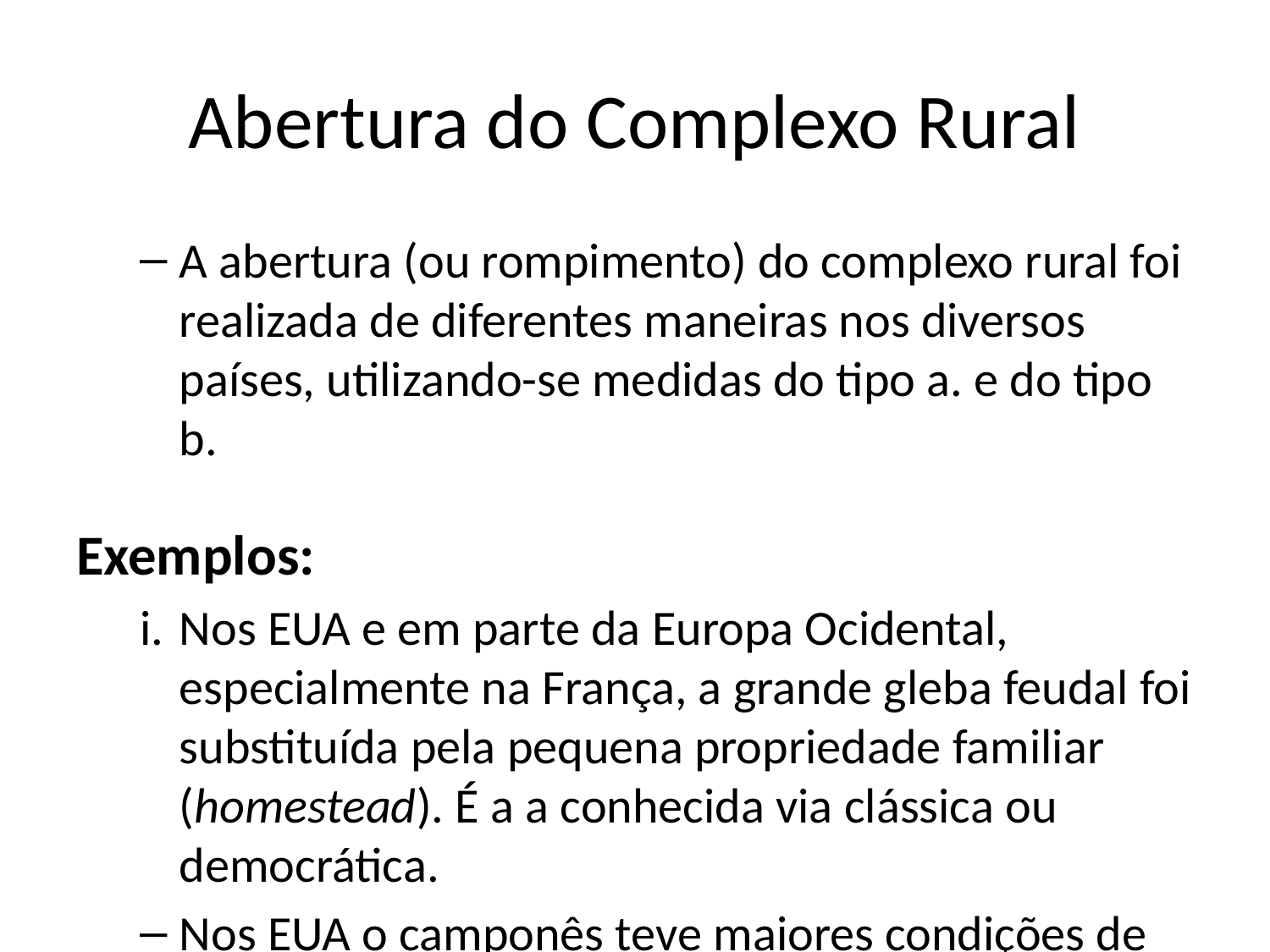

# Abertura do Complexo Rural
A abertura (ou rompimento) do complexo rural foi realizada de diferentes maneiras nos diversos países, utilizando-se medidas do tipo a. e do tipo b.
Exemplos:
Nos EUA e em parte da Europa Ocidental, especialmente na França, a grande gleba feudal foi substituída pela pequena propriedade familiar (homestead). É a a conhecida via clássica ou democrática.
Nos EUA o camponês teve maiores condições de defender a sua renda, especializando suas atividades no Departamento I (atividades agrícolas).
Na França, devido ao desenvolvimento mais lento da manufatura, o processo levou a estagnação, até porque o camponês passou a investir parte da sua renda na melhora da técnida das atividades manufatureiras.
Na Inglaterra, Alemanha e Japão, foram utilizadas as medidas de segundo tipo. (enclosure e impostos). É a conhecida via prussiana.